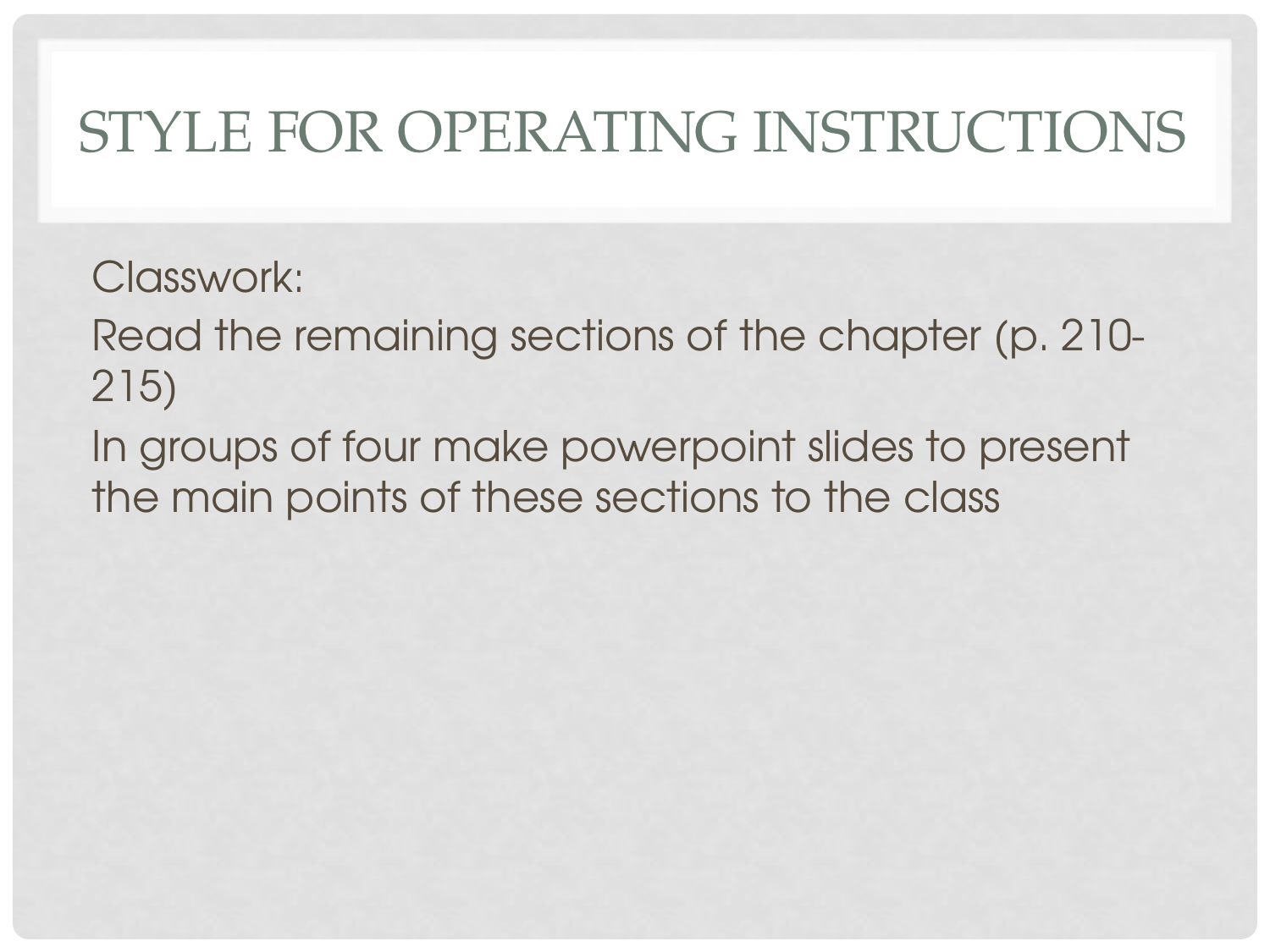

# Style for operating instructions
Classwork:
Read the remaining sections of the chapter (p. 210-215)
In groups of four make powerpoint slides to present the main points of these sections to the class